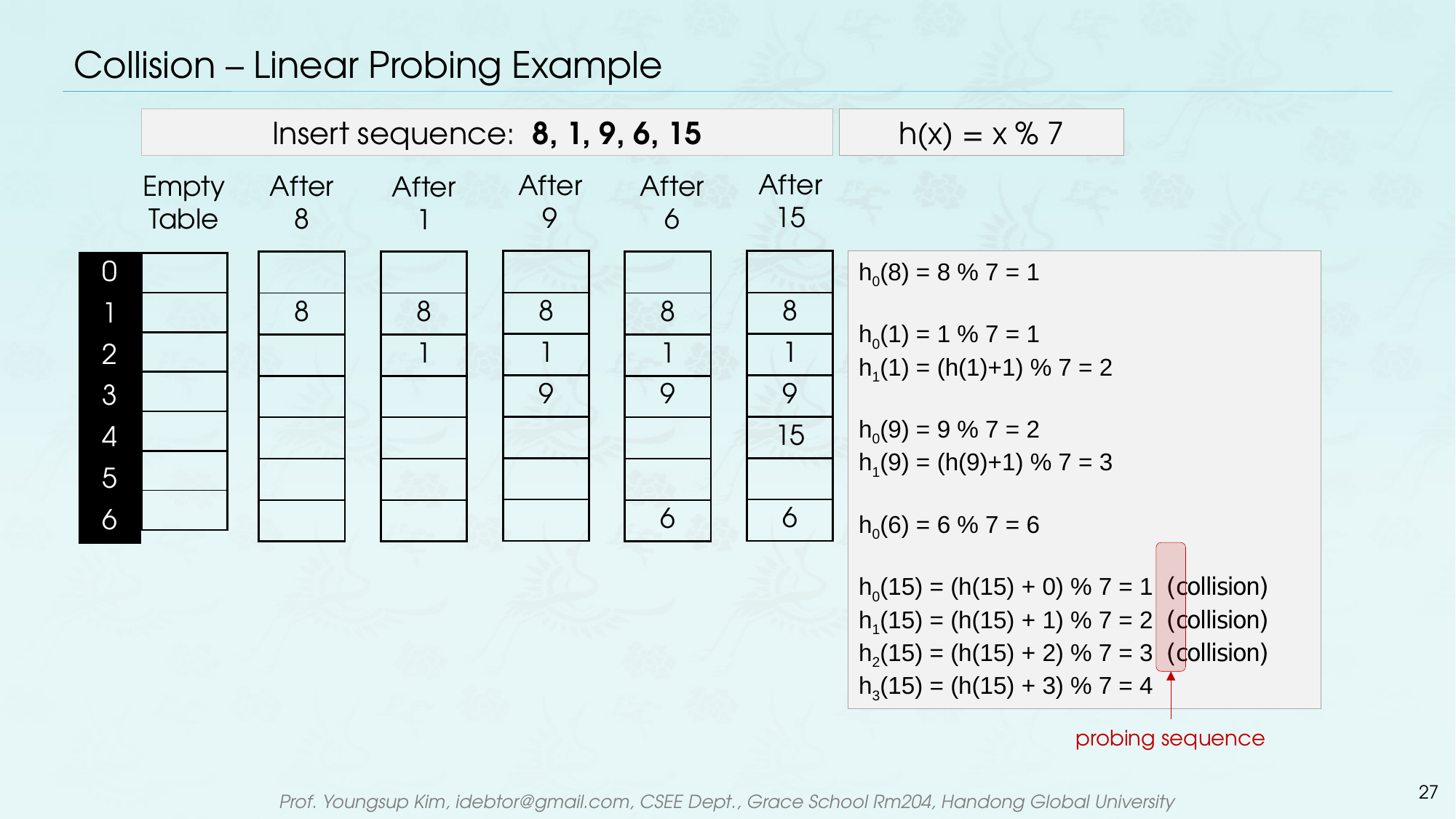

# Collision – Linear Probing Example
Insert sequence:  8, 1, 9, 6, 15
h(x) = x % 7
After
15
After
9
Empty
Table
After
8
After
6
After
1
|  |
| --- |
| 8 |
| 1 |
| 9 |
|  |
|  |
|  |
|  |
| --- |
| 8 |
| 1 |
| 9 |
| 15 |
|  |
| 6 |
h0(8) = 8 % 7 = 1

h0(1) = 1 % 7 = 1
h1(1) = (h(1)+1) % 7 = 2

h0(9) = 9 % 7 = 2
h1(9) = (h(9)+1) % 7 = 3

h0(6) = 6 % 7 = 6

h0(15) = (h(15) + 0) % 7 = 1  (collision)
h1(15) = (h(15) + 1) % 7 = 2  (collision)
h2(15) = (h(15) + 2) % 7 = 3  (collision)
h3(15) = (h(15) + 3) % 7 = 4
|  |
| --- |
| 8 |
|  |
|  |
|  |
|  |
|  |
|  |
| --- |
| 8 |
| 1 |
|  |
|  |
|  |
|  |
|  |
| --- |
| 8 |
| 1 |
| 9 |
|  |
|  |
| 6 |
| 0 |
| --- |
| 1 |
| 2 |
| 3 |
| 4 |
| 5 |
| 6 |
|  |
| --- |
|  |
|  |
|  |
|  |
|  |
|  |

probing sequence
27